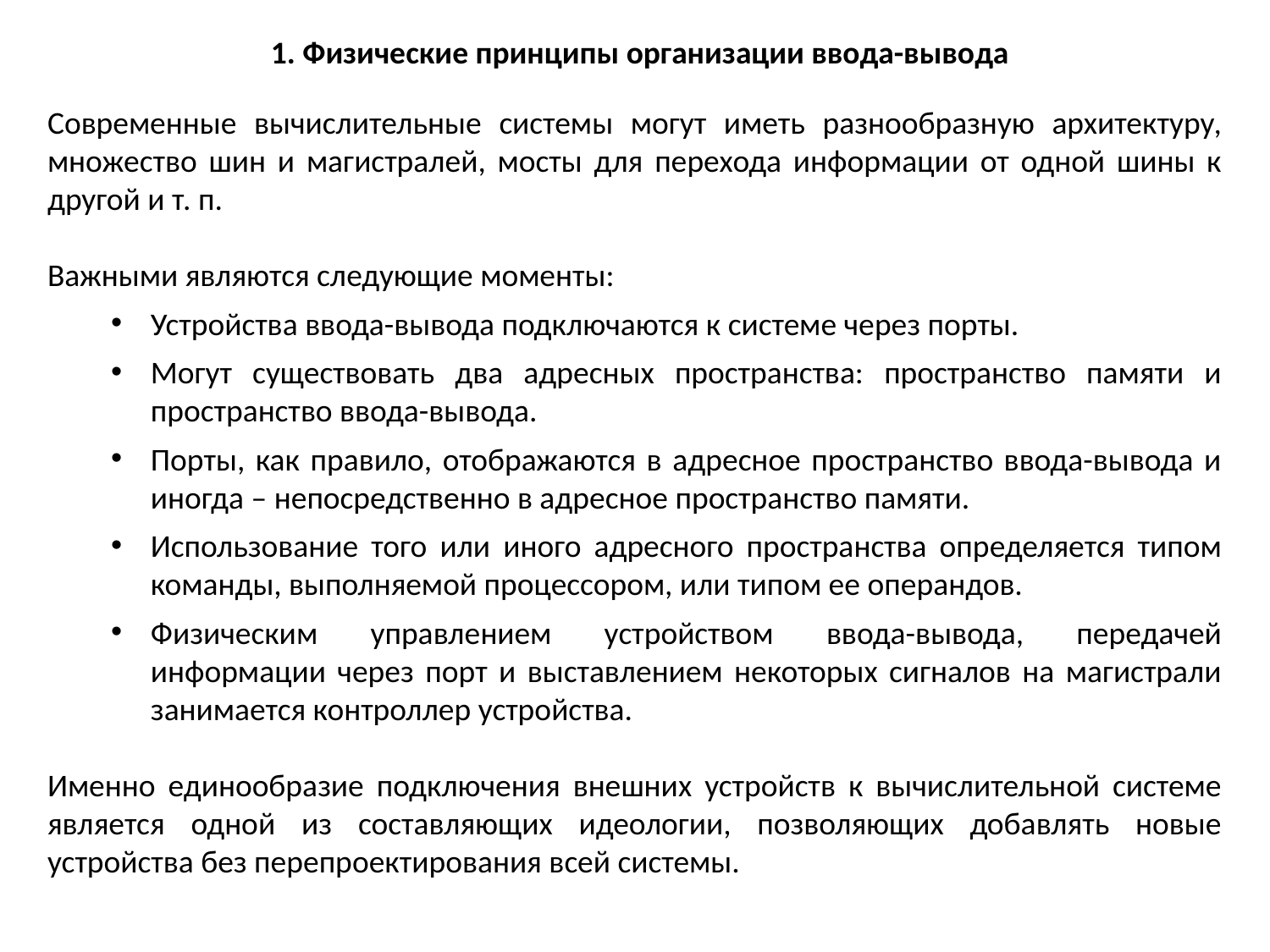

1. Физические принципы организации ввода-вывода
Современные вычислительные системы могут иметь разнообразную архитектуру, множество шин и магистралей, мосты для перехода информации от одной шины к другой и т. п.

Важными являются следующие моменты:
Устройства ввода-вывода подключаются к системе через порты.
Могут существовать два адресных пространства: пространство памяти и пространство ввода-вывода.
Порты, как правило, отображаются в адресное пространство ввода-вывода и иногда – непосредственно в адресное пространство памяти.
Использование того или иного адресного пространства определяется типом команды, выполняемой процессором, или типом ее операндов.
Физическим управлением устройством ввода-вывода, передачей информации через порт и выставлением некоторых сигналов на магистрали занимается контроллер устройства.

Именно единообразие подключения внешних устройств к вычислительной системе является одной из составляющих идеологии, позволяющих добавлять новые устройства без перепроектирования всей системы.